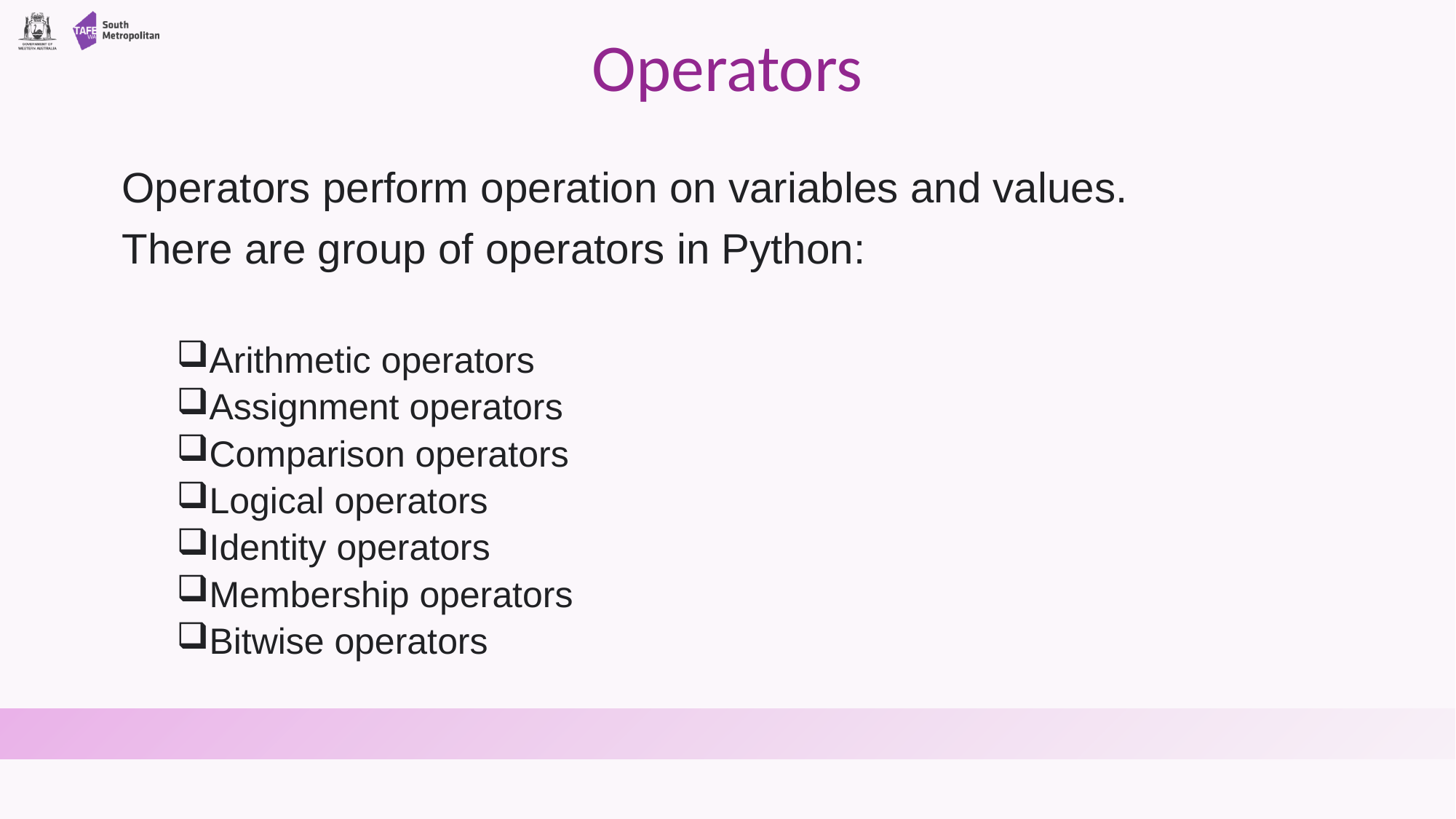

# Operators
Operators perform operation on variables and values.
There are group of operators in Python:

Arithmetic operators
Assignment operators
Comparison operators
Logical operators
Identity operators
Membership operators
Bitwise operators